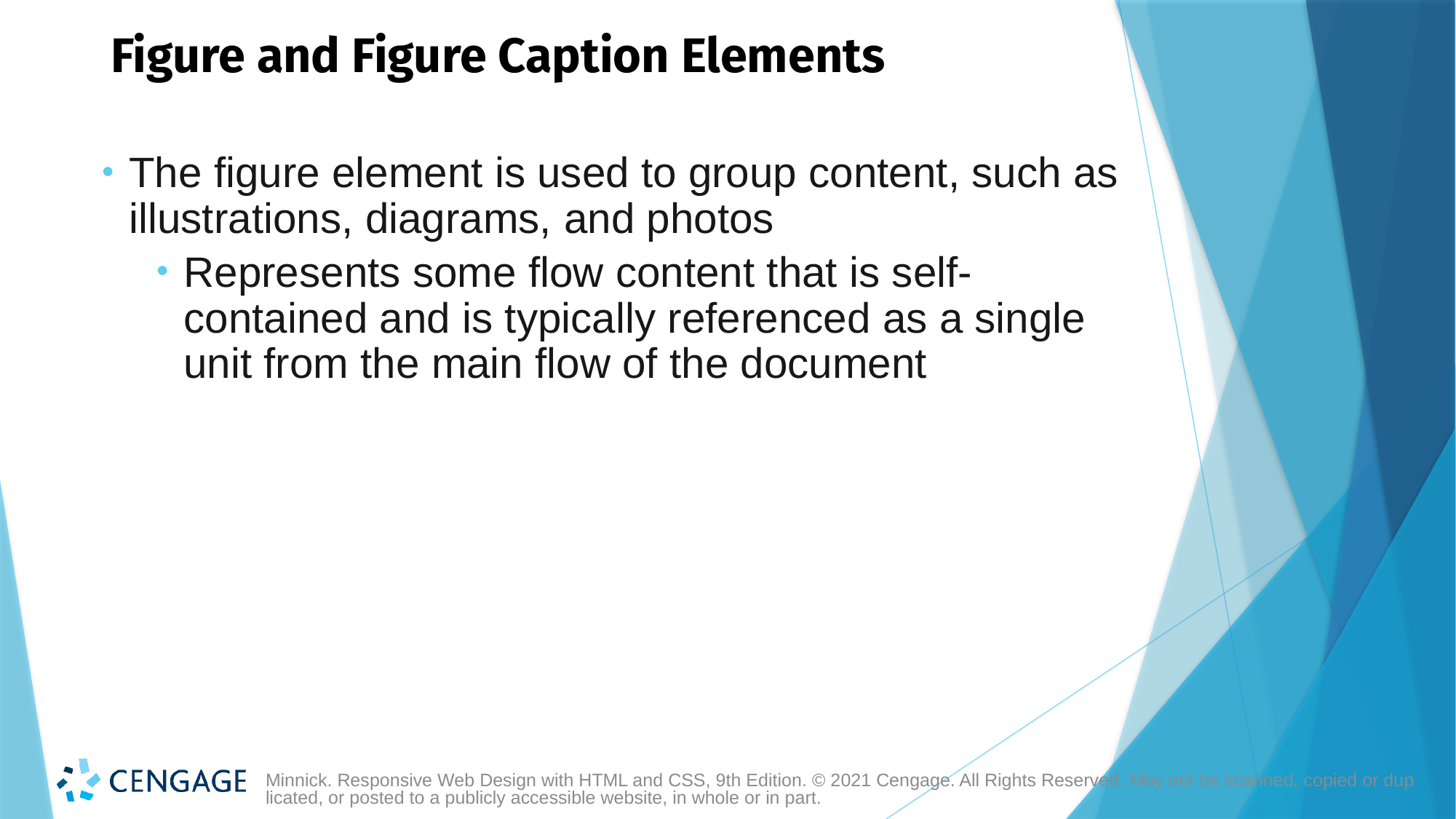

# Figure and Figure Caption Elements
The figure element is used to group content, such as illustrations, diagrams, and photos
Represents some flow content that is self-contained and is typically referenced as a single unit from the main flow of the document

Minnick. Responsive Web Design with HTML and CSS, 9th Edition. © 2021 Cengage. All Rights Reserved. May not be scanned, copied or duplicated, or posted to a publicly accessible website, in whole or in part.